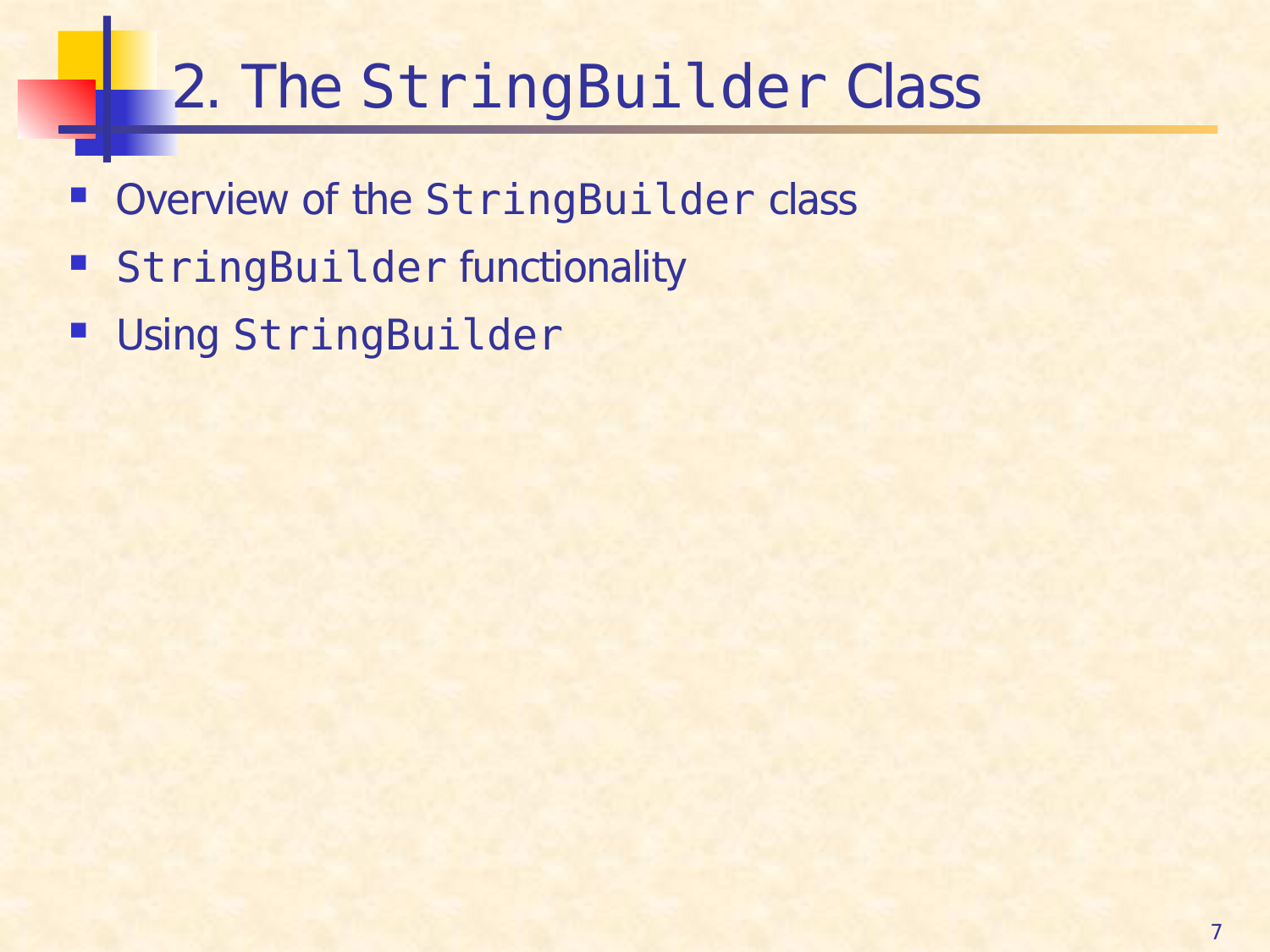

# 2. The StringBuilder Class
Overview of the StringBuilder class
StringBuilder functionality
Using StringBuilder
7